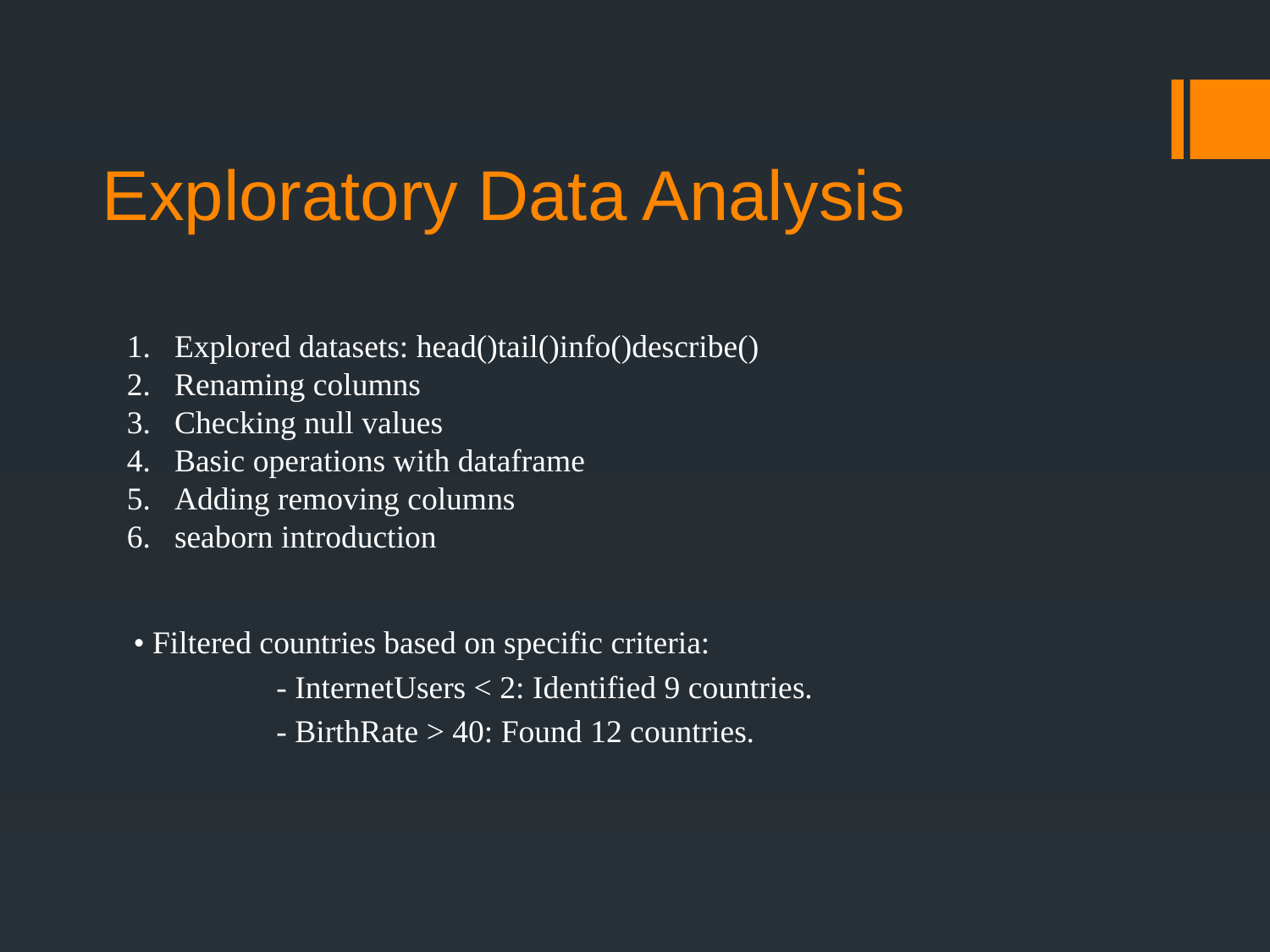

# Exploratory Data Analysis
Explored datasets: head()tail()info()describe()
Renaming columns
Checking null values
Basic operations with dataframe
Adding removing columns
seaborn introduction
• Filtered countries based on specific criteria:
	  - InternetUsers < 2: Identified 9 countries.
	  - BirthRate > 40: Found 12 countries.